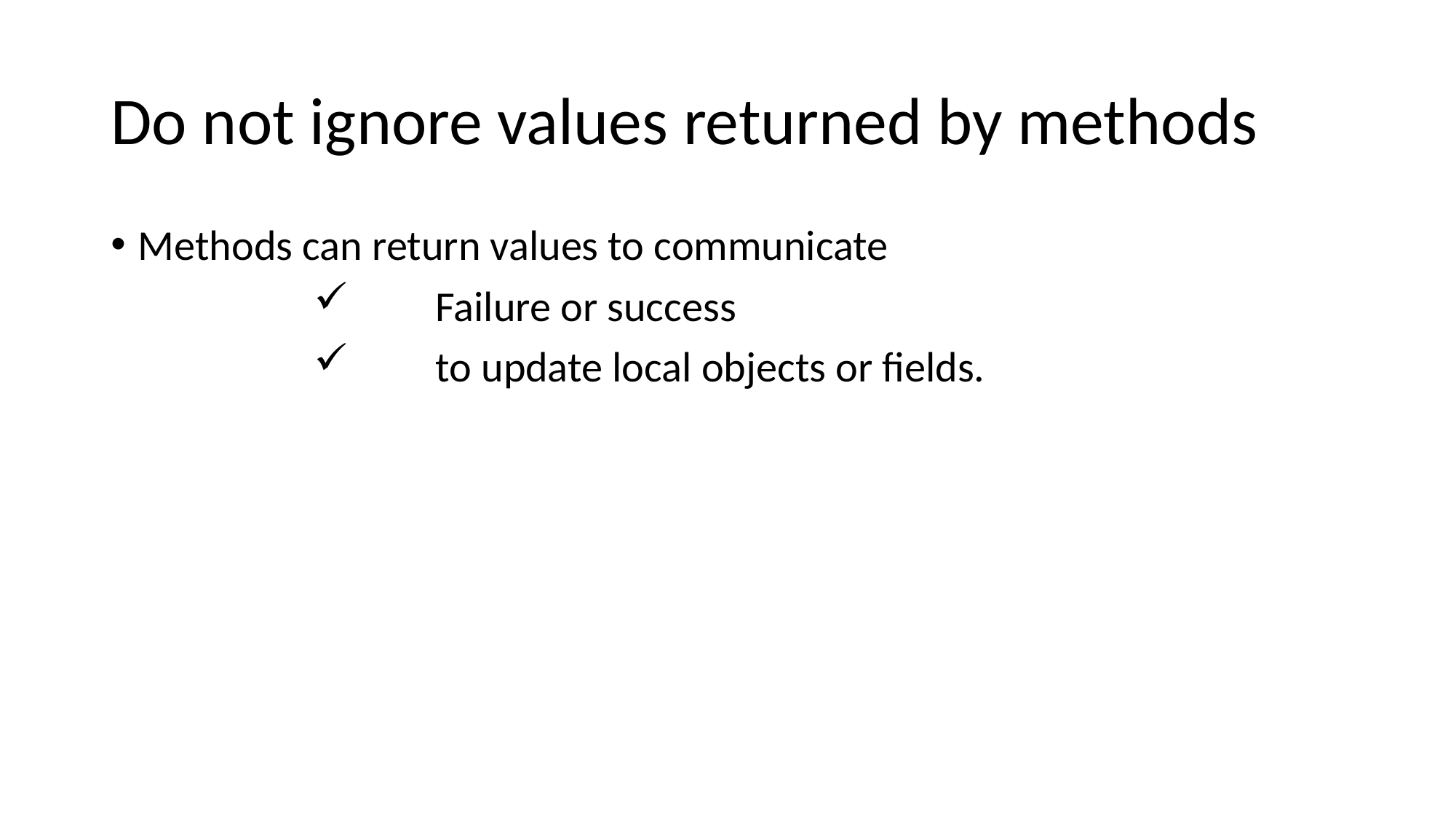

# Do not ignore values returned by methods
Methods can return values to communicate
         Failure or success
         to update local objects or fields.